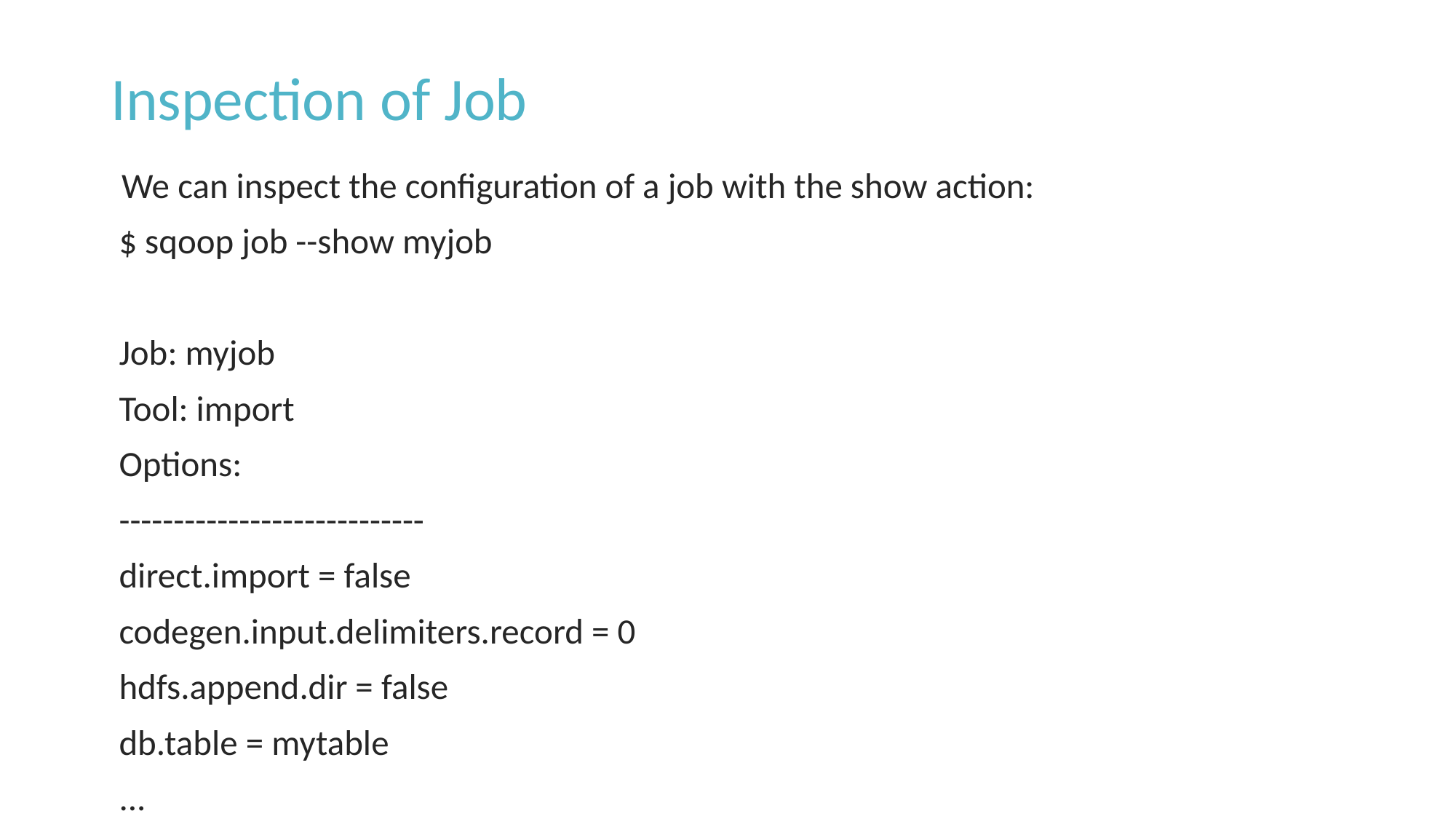

Inspection of Job
We can inspect the configuration of a job with the show action:
 $ sqoop job --show myjob

 Job: myjob
 Tool: import
 Options:
 ----------------------------
 direct.import = false
 codegen.input.delimiters.record = 0
 hdfs.append.dir = false
 db.table = mytable
 ...